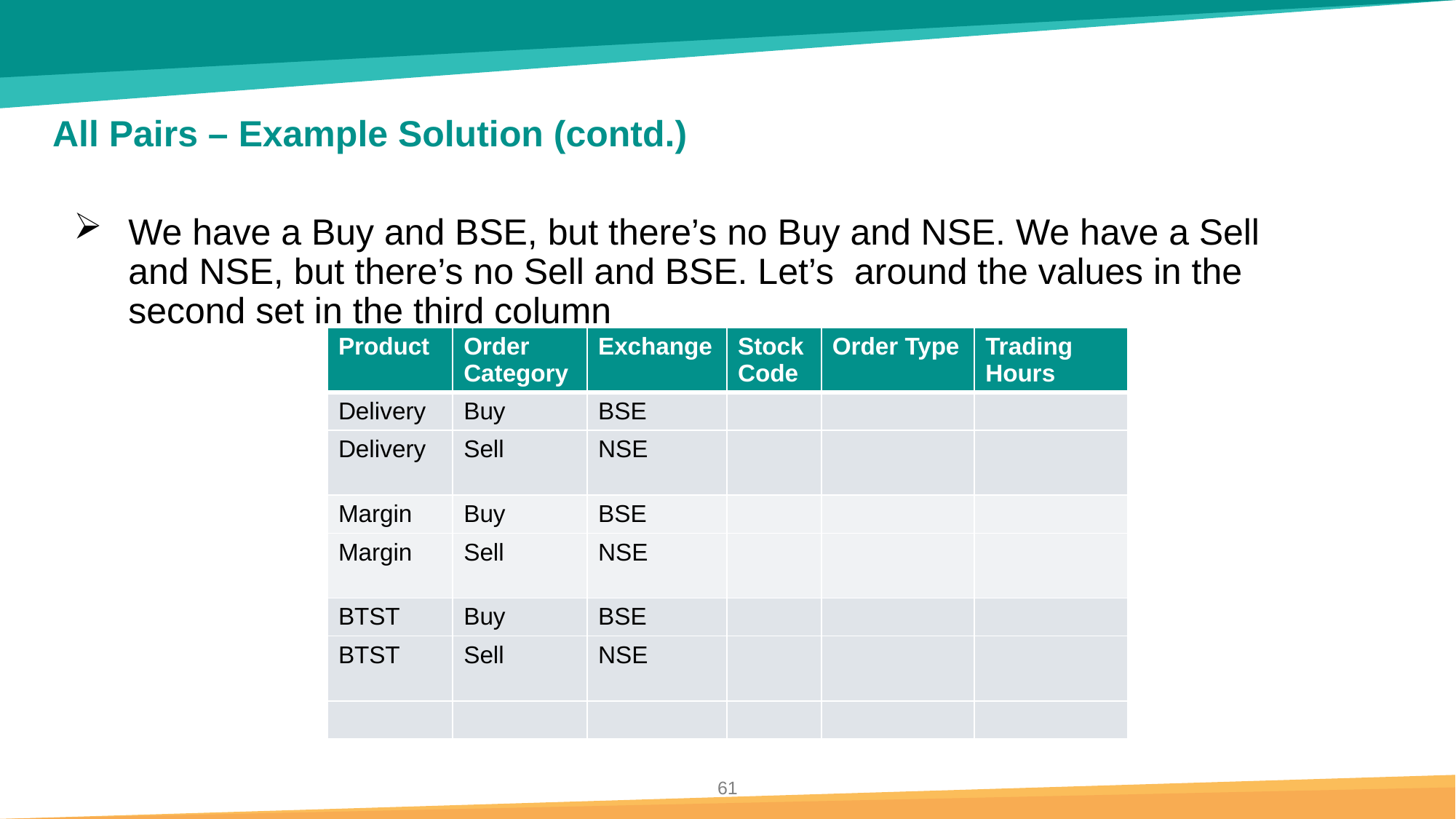

# All Pairs – Example Solution (contd.)
We have a Buy and BSE, but there’s no Buy and NSE. We have a Sell and NSE, but there’s no Sell and BSE. Let’s  around the values in the second set in the third column

| Product | Order Category | Exchange | Stock Code | Order Type | Trading Hours |
| --- | --- | --- | --- | --- | --- |
| Delivery | Buy | BSE |  |  |  |
| Delivery | Sell | NSE |  |  |  |
| Margin | Buy | BSE |  |  |  |
| Margin | Sell | NSE |  |  |  |
| BTST | Buy | BSE |  |  |  |
| BTST | Sell | NSE |  |  |  |
|  |  |  |  |  |  |